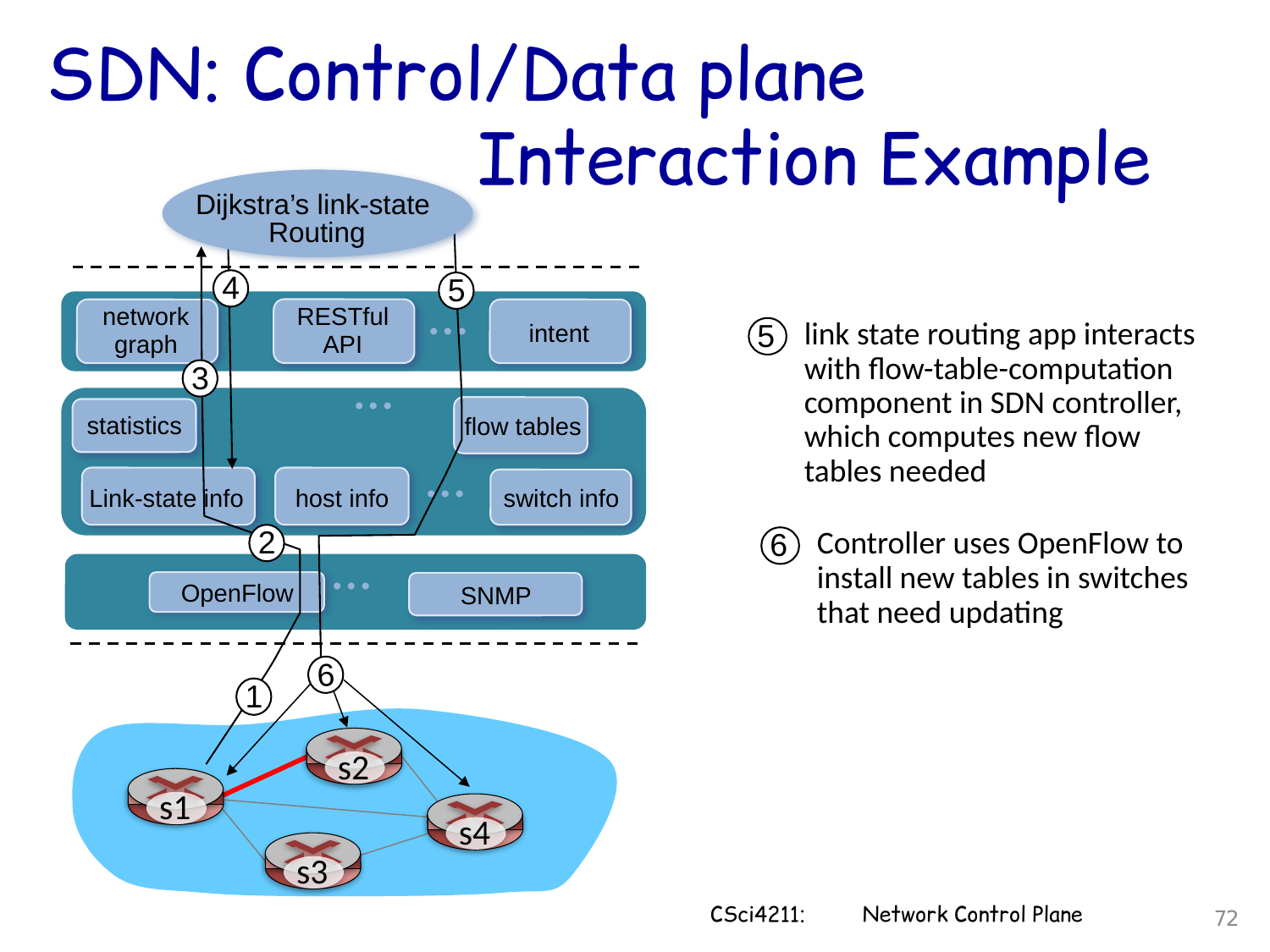

SDN: Control/Data plane
                 Interaction Example

Dijkstra’s link-state
Routing

4

5

…

RESTful
API

network graph

intent
5

link state routing app interacts with flow-table-computation component in SDN controller, which computes new flow tables needed
…
3

flow tables

statistics
…

Link-state info

host info

switch info
2

6

Controller uses OpenFlow to install new tables in switches that need updating
…

OpenFlow

SNMP
6

1

s2

s1

s4

s3

72
CSci4211:         Network Control Plane